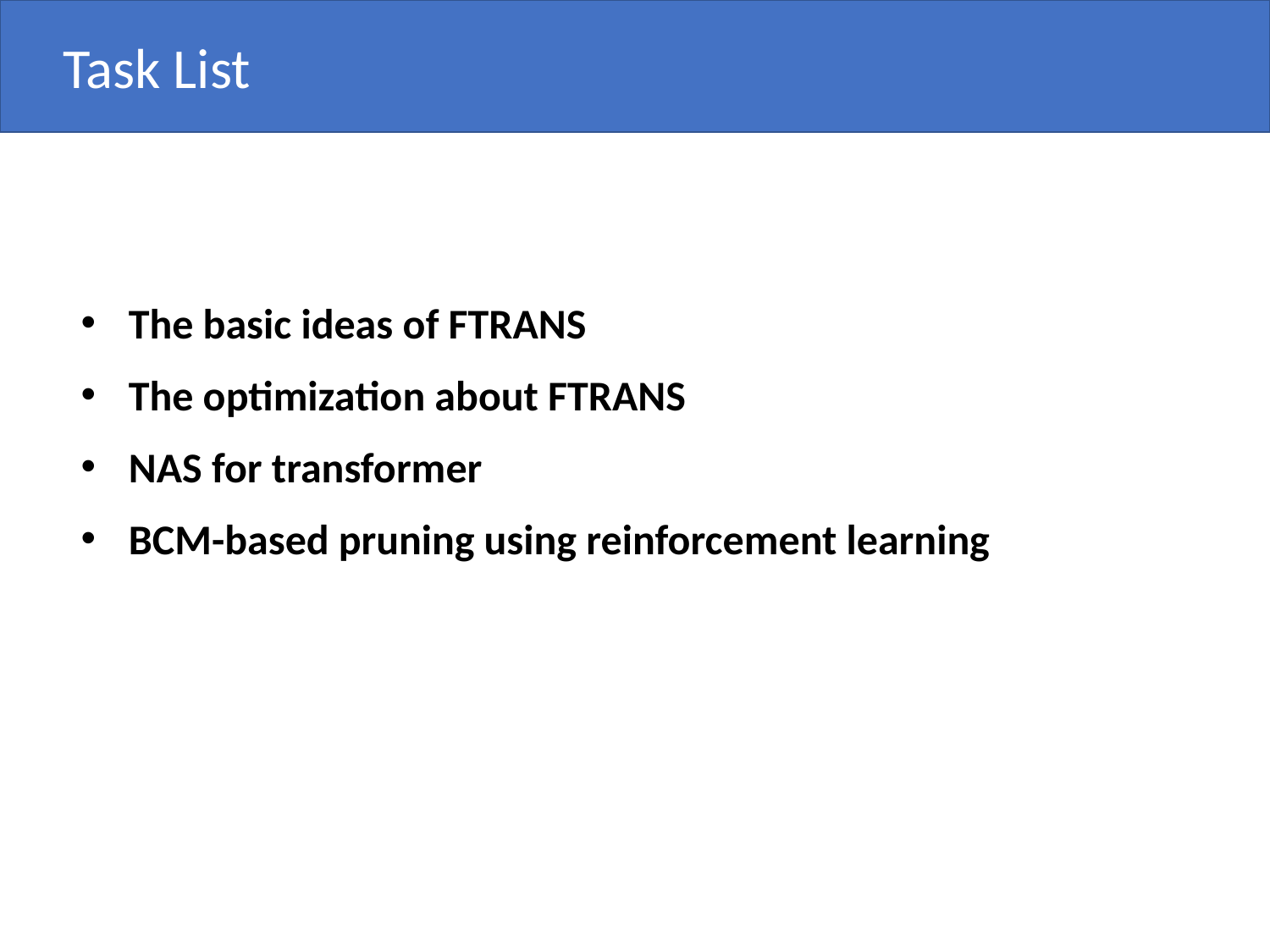

Task List
The basic ideas of FTRANS
The optimization about FTRANS
NAS for transformer
BCM-based pruning using reinforcement learning